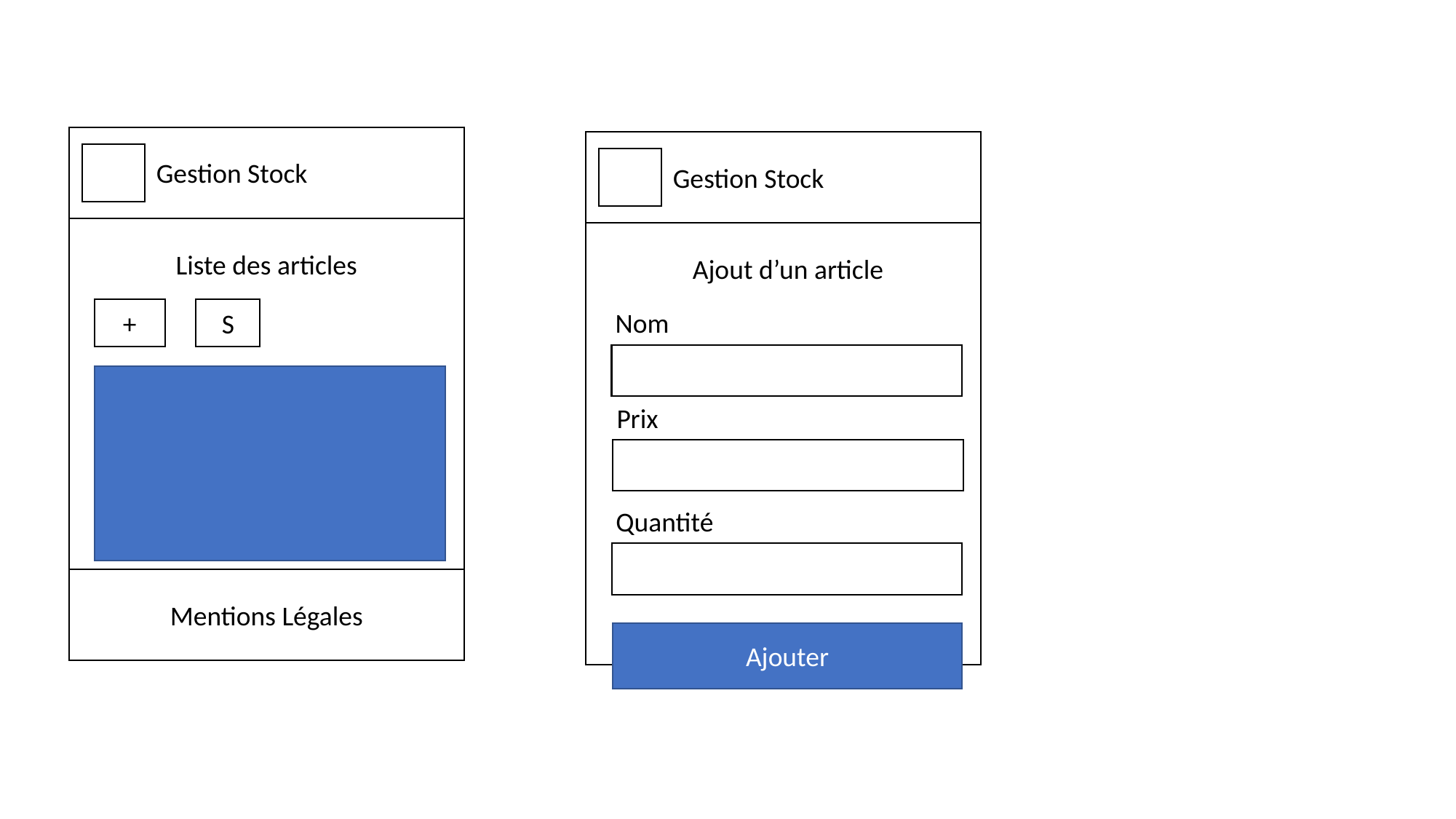

Gestion Stock
Gestion Stock
Liste des articles
Ajout d’un article
+
S
Nom

Prix

Quantité

Mentions Légales
Ajouter